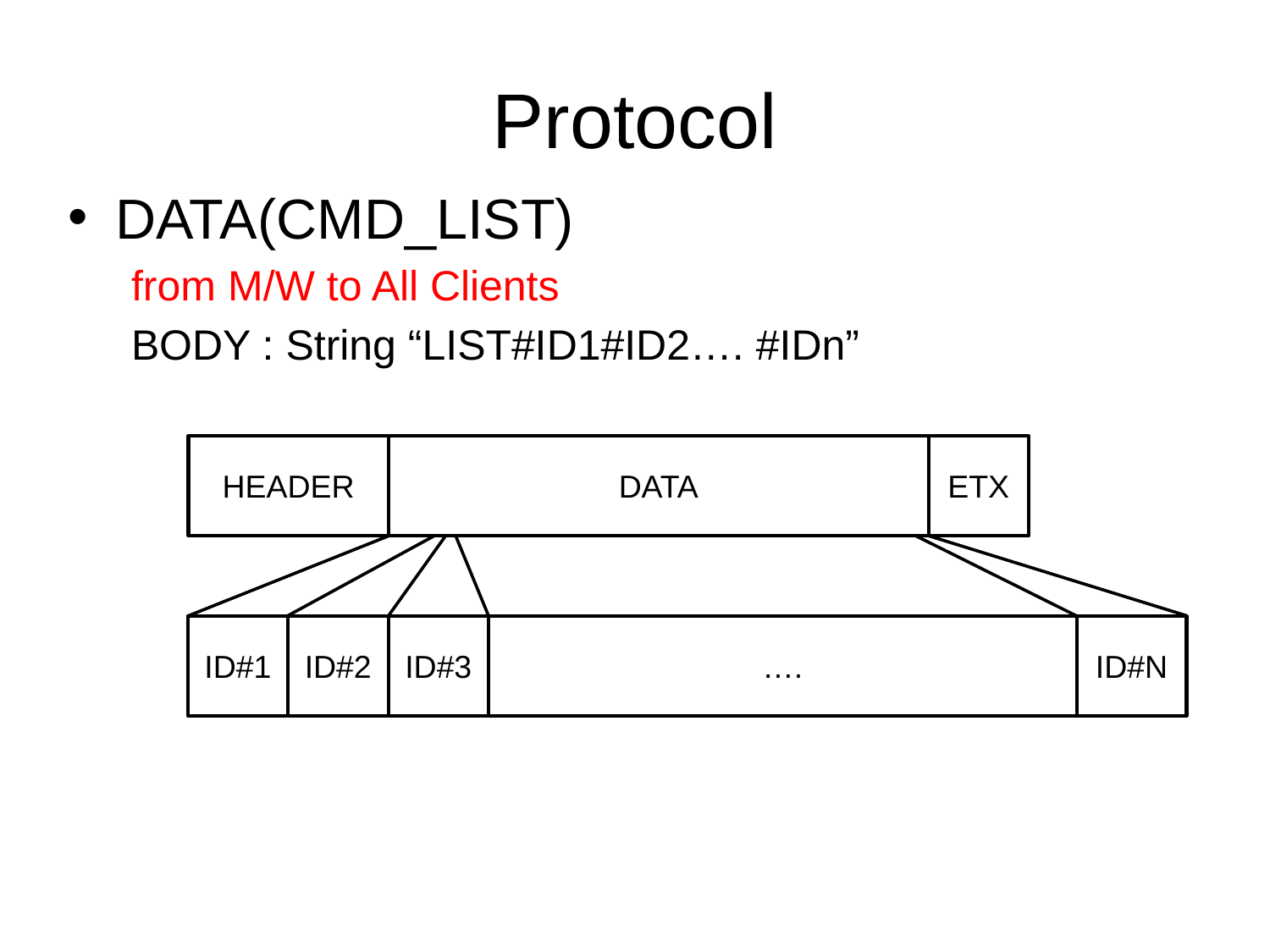

# Protocol
DATA(CMD_LIST)
from M/W to All Clients
BODY : String “LIST#ID1#ID2…. #IDn”
HEADER
DATA
ETX
ID#1
ID#2
ID#3
….
ID#N